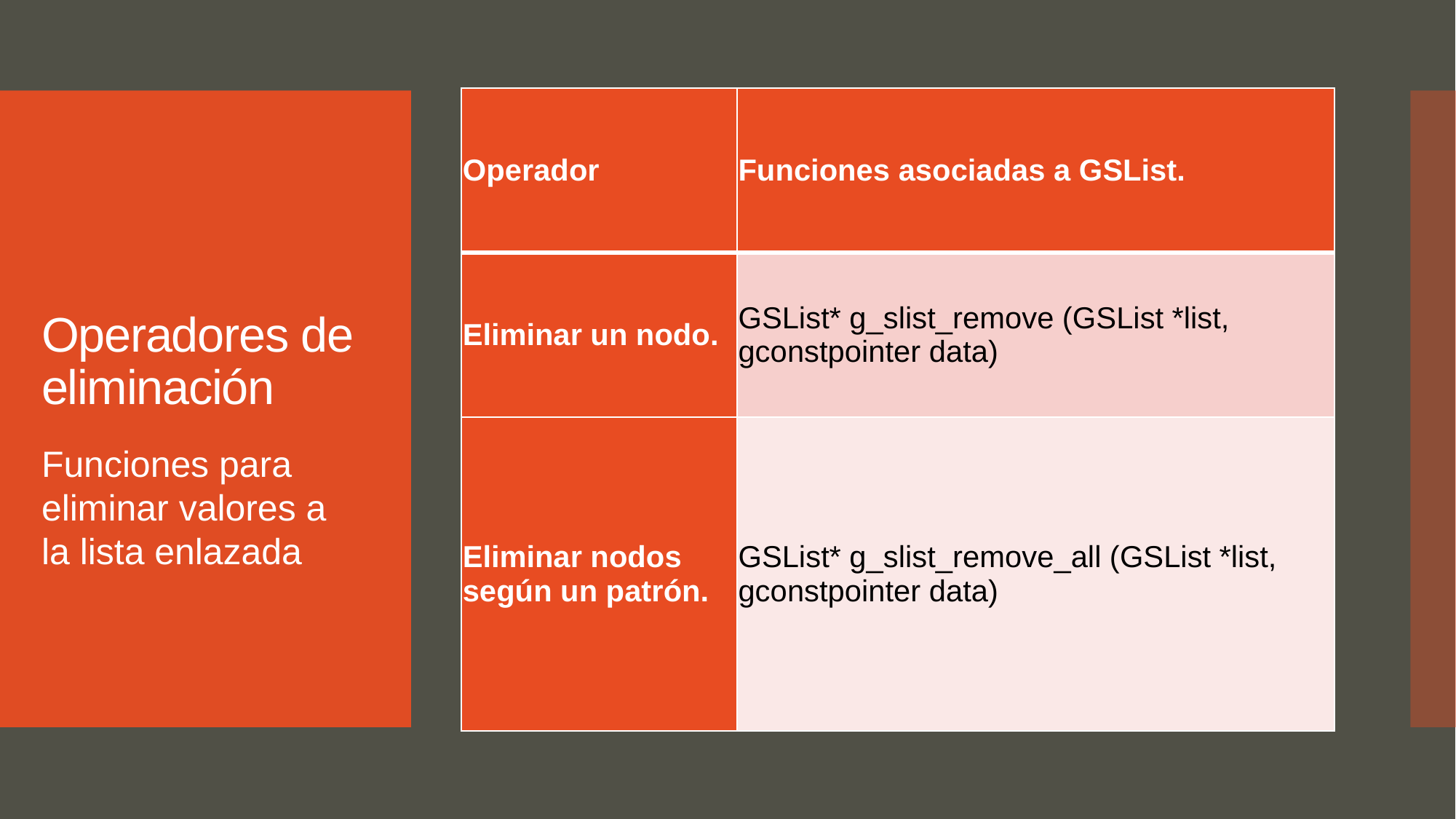

| Operador | Funciones asociadas a GSList. |
| --- | --- |
| Eliminar un nodo. | GSList\* g\_slist\_remove (GSList \*list, gconstpointer data) |
| Eliminar nodos según un patrón. | GSList\* g\_slist\_remove\_all (GSList \*list, gconstpointer data) |
# Operadores de eliminación
Funciones para eliminar valores a la lista enlazada